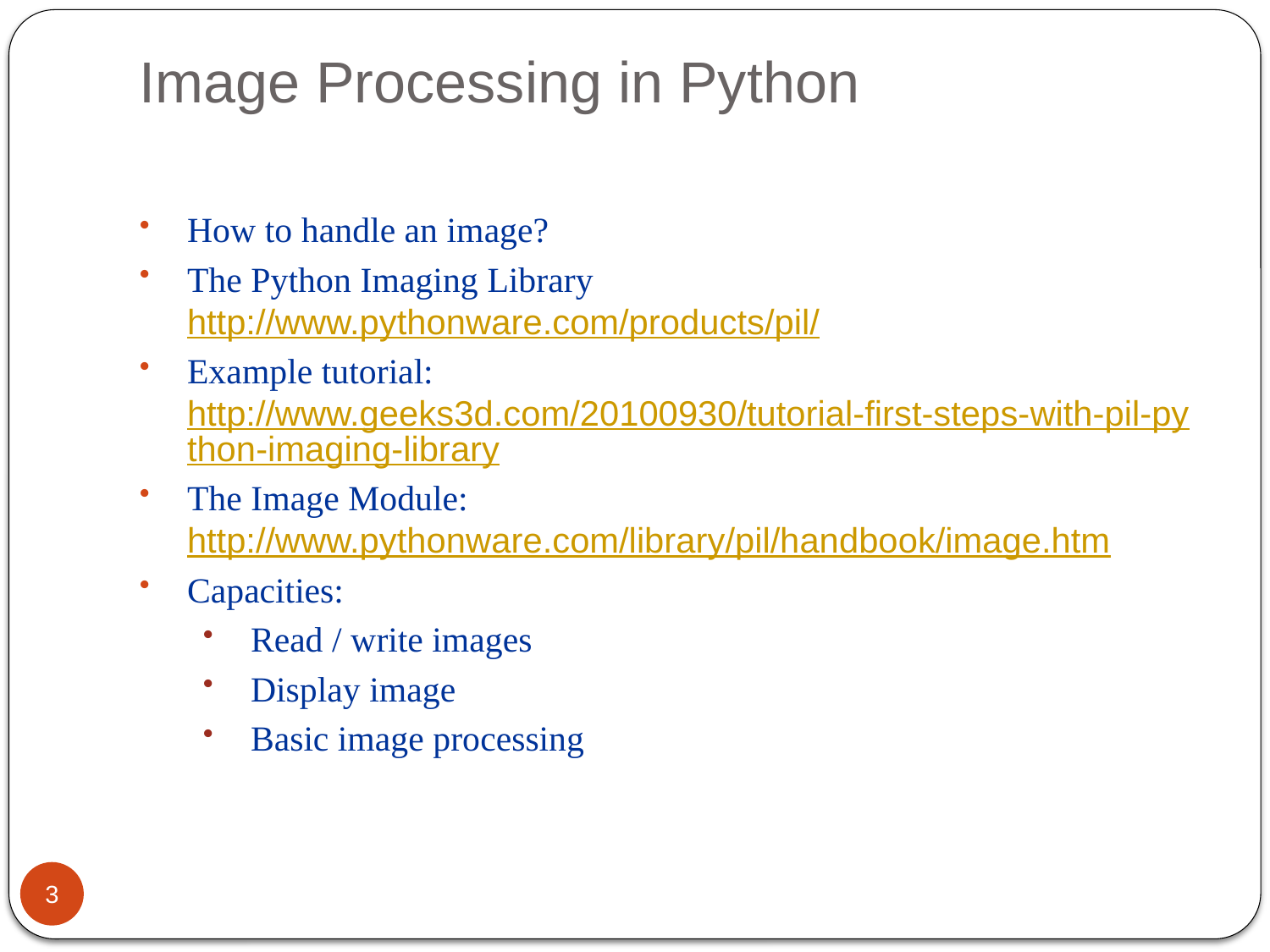

# Image Processing in Python
How to handle an image?
The Python Imaging Library http://www.pythonware.com/products/pil/
Example tutorial: http://www.geeks3d.com/20100930/tutorial-first-steps-with-pil-python-imaging-library
The Image Module: http://www.pythonware.com/library/pil/handbook/image.htm
Capacities:
Read / write images
Display image
Basic image processing

3